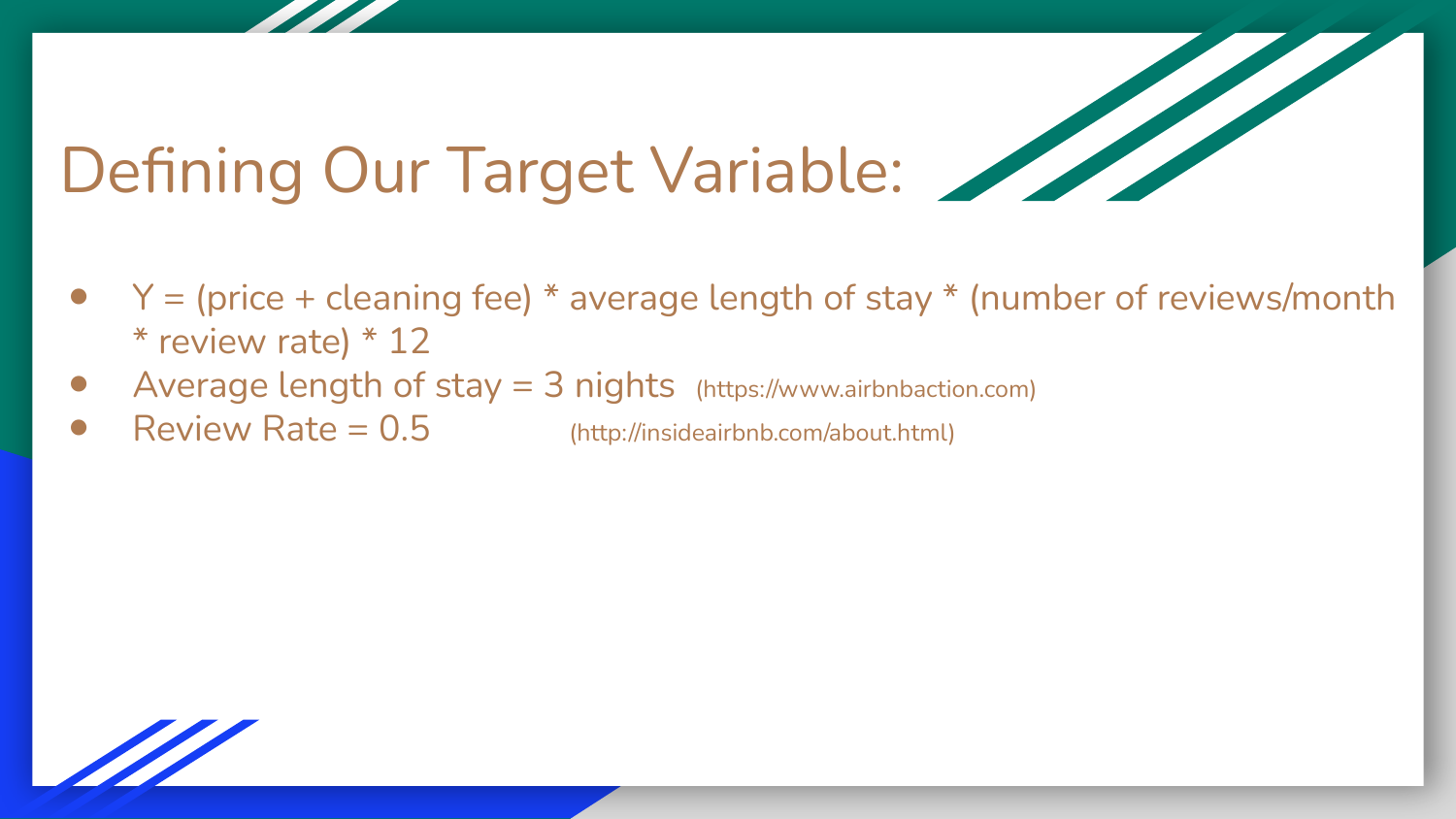

# Defining Our Target Variable:

Y = (price + cleaning fee) * average length of stay * (number of reviews/month * review rate) * 12
Average length of stay = 3 nights  (https://www.airbnbaction.com)
Review Rate = 0.5	(http://insideairbnb.com/about.html)